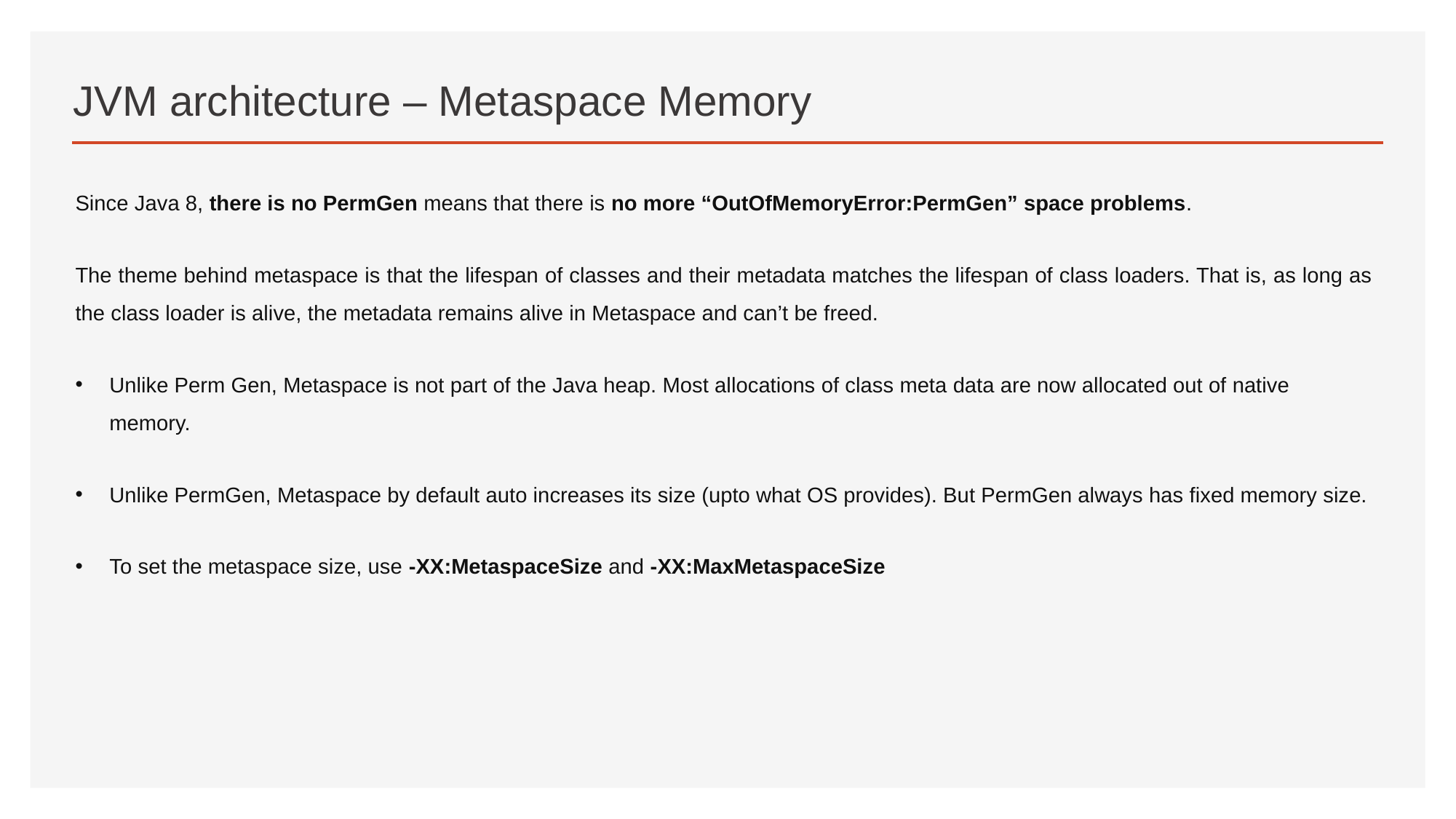

# JVM architecture – Metaspace Memory
Since Java 8, there is no PermGen means that there is no more “OutOfMemoryError:PermGen” space problems.
The theme behind metaspace is that the lifespan of classes and their metadata matches the lifespan of class loaders. That is, as long as the class loader is alive, the metadata remains alive in Metaspace and can’t be freed.
Unlike Perm Gen, Metaspace is not part of the Java heap. Most allocations of class meta data are now allocated out of native memory.
Unlike PermGen, Metaspace by default auto increases its size (upto what OS provides). But PermGen always has fixed memory size.
To set the metaspace size, use -XX:MetaspaceSize and -XX:MaxMetaspaceSize